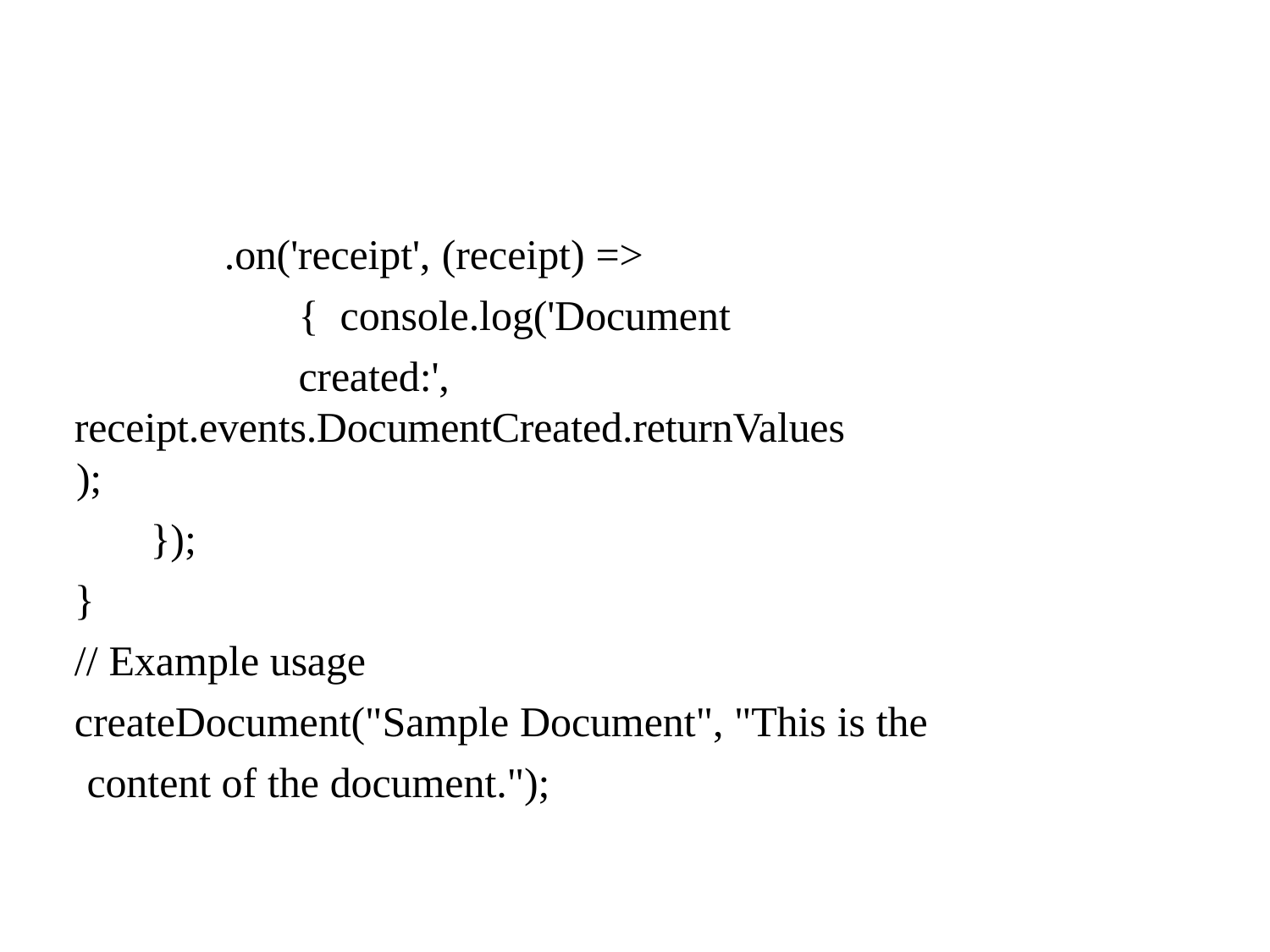

.on('receipt', (receipt) => {  console.log('Document created:',
receipt.events.DocumentCreated.returnValues);
});
}
// Example usage
createDocument("Sample Document", "This is the  content of the document.");